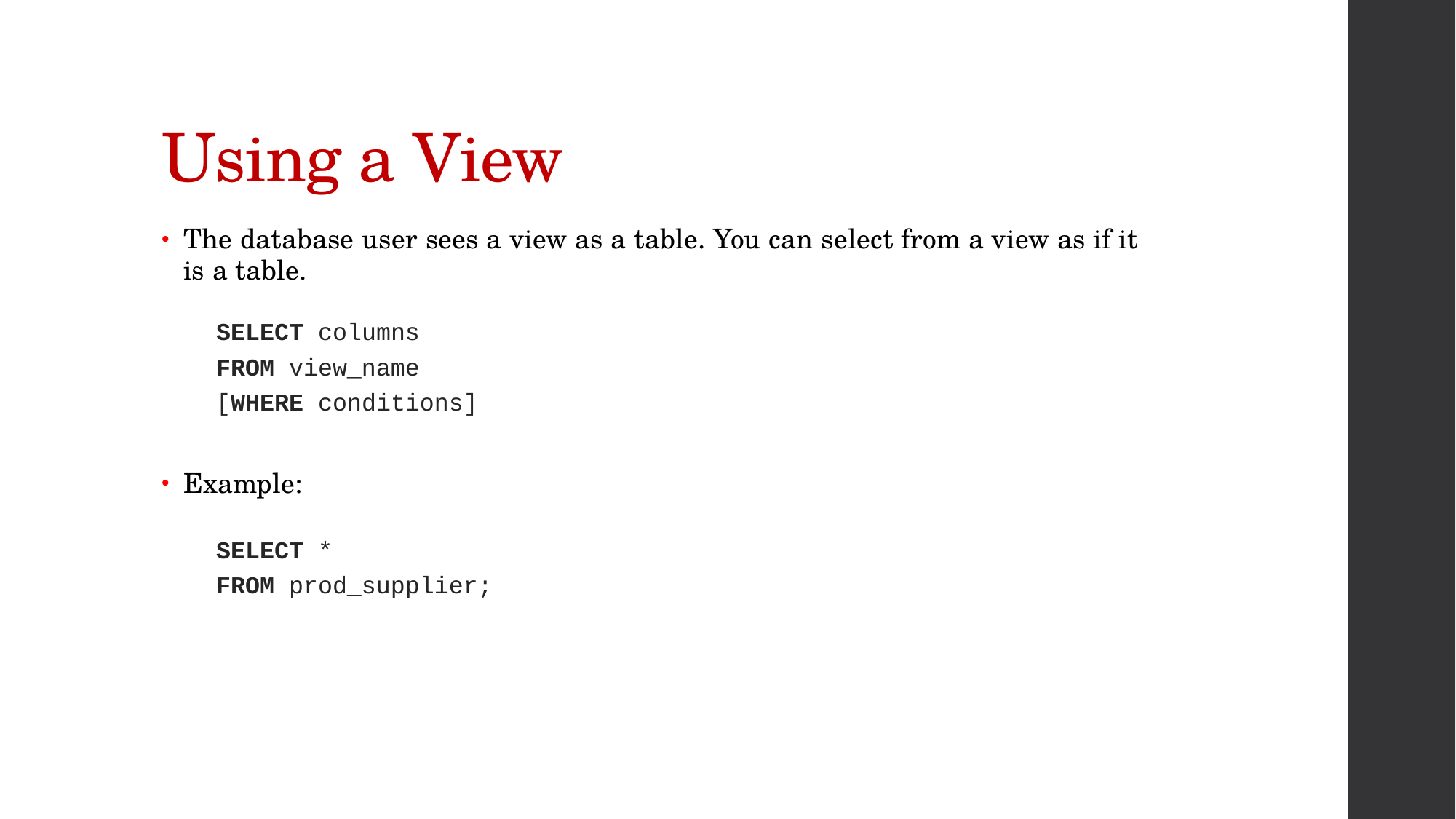

# Using a View
The database user sees a view as a table. You can select from a view as if it is a table.
SELECT columns
FROM view_name
[WHERE conditions]
Example:
SELECT *
FROM prod_supplier;